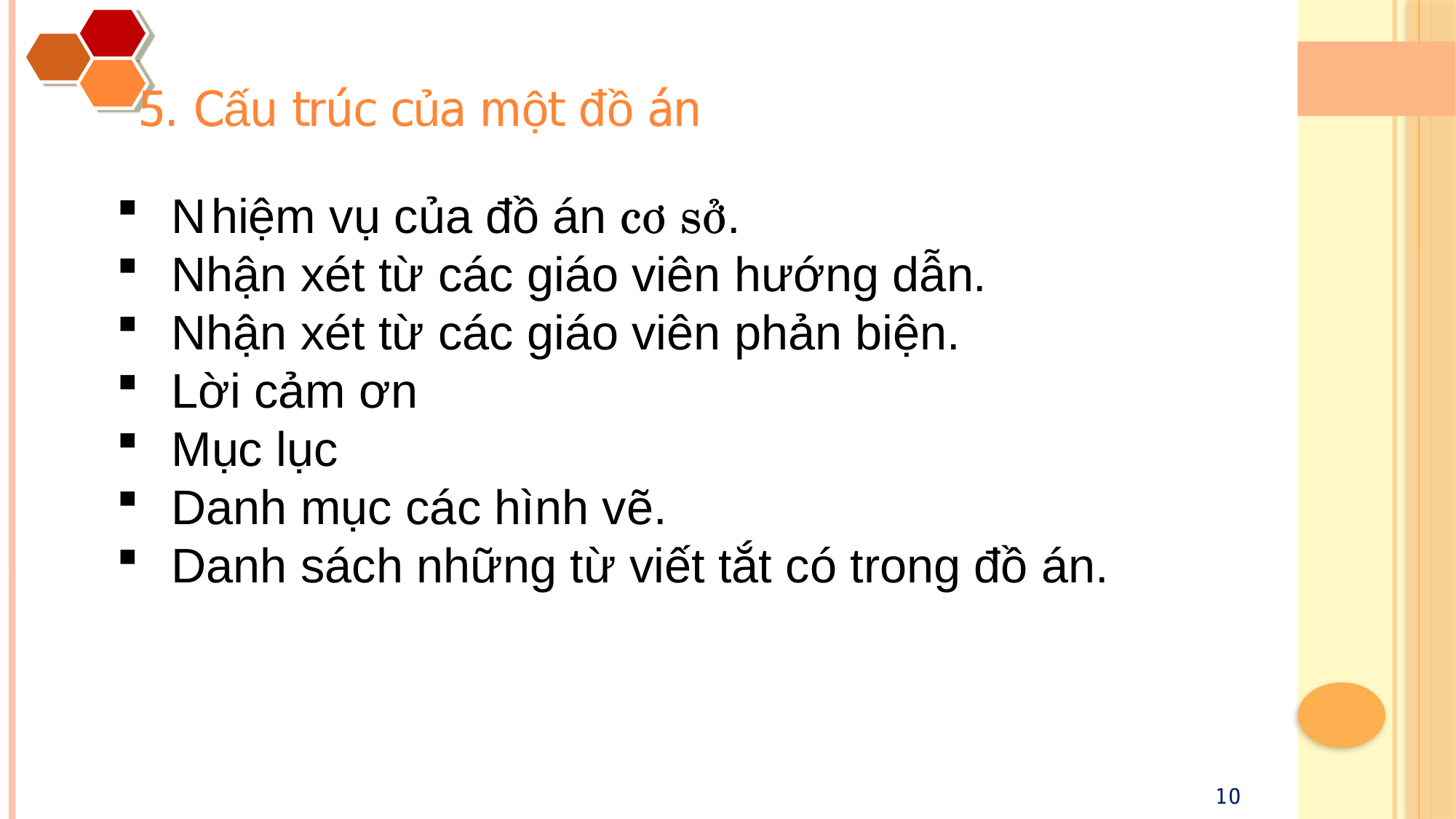

5. Cấu trúc của một đồ án
Nhiệm vụ của đồ án cơ sở.
Nhận xét từ các giáo viên hướng dẫn.
Nhận xét từ các giáo viên phản biện.
Lời cảm ơn
Mục lục
Danh mục các hình vẽ.
Danh sách những từ viết tắt có trong đồ án.
10